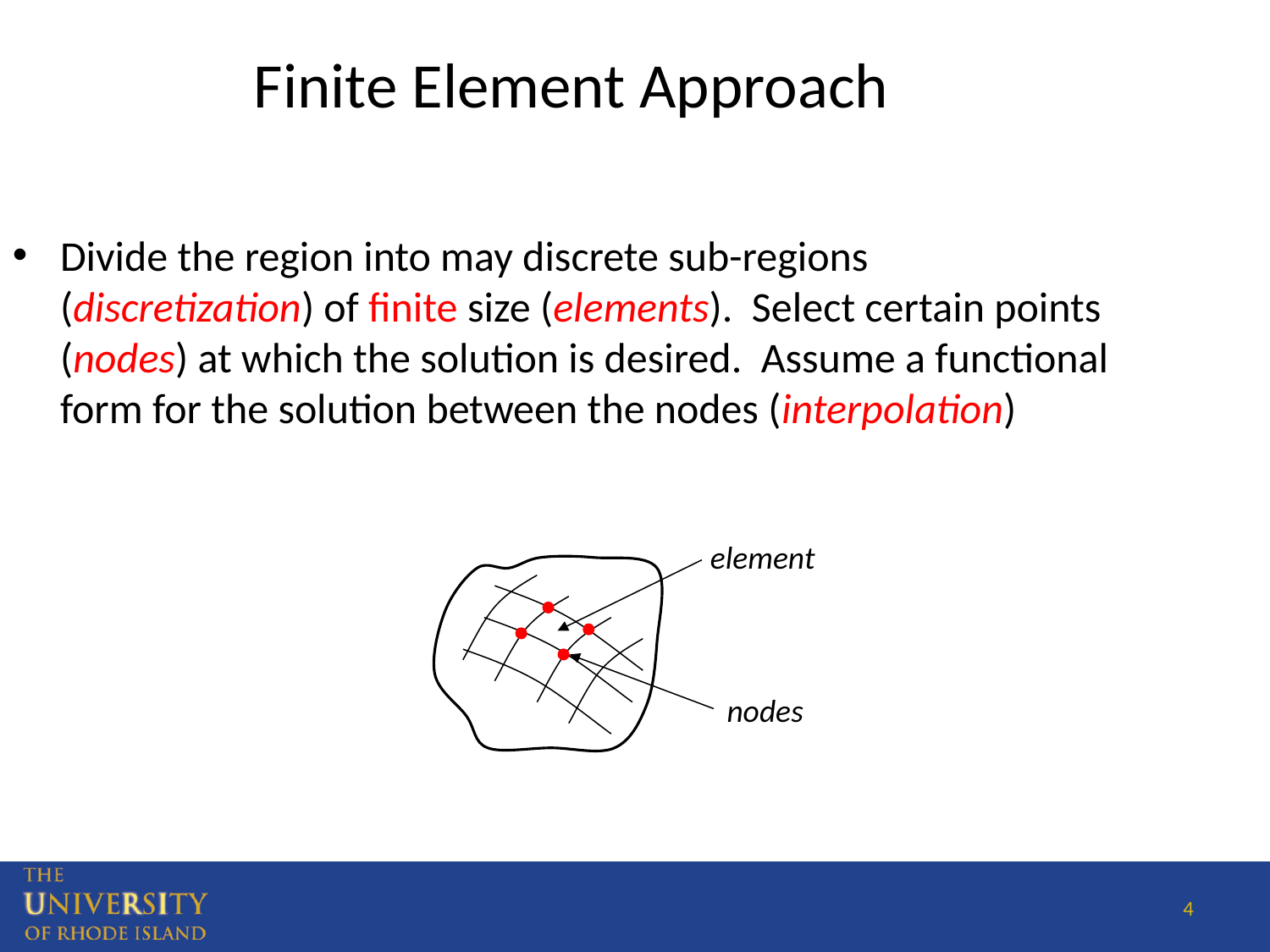

Finite Element Approach
Divide the region into may discrete sub-regions (discretization) of finite size (elements).  Select certain points (nodes) at which the solution is desired.  Assume a functional form for the solution between the nodes (interpolation)
element

nodes